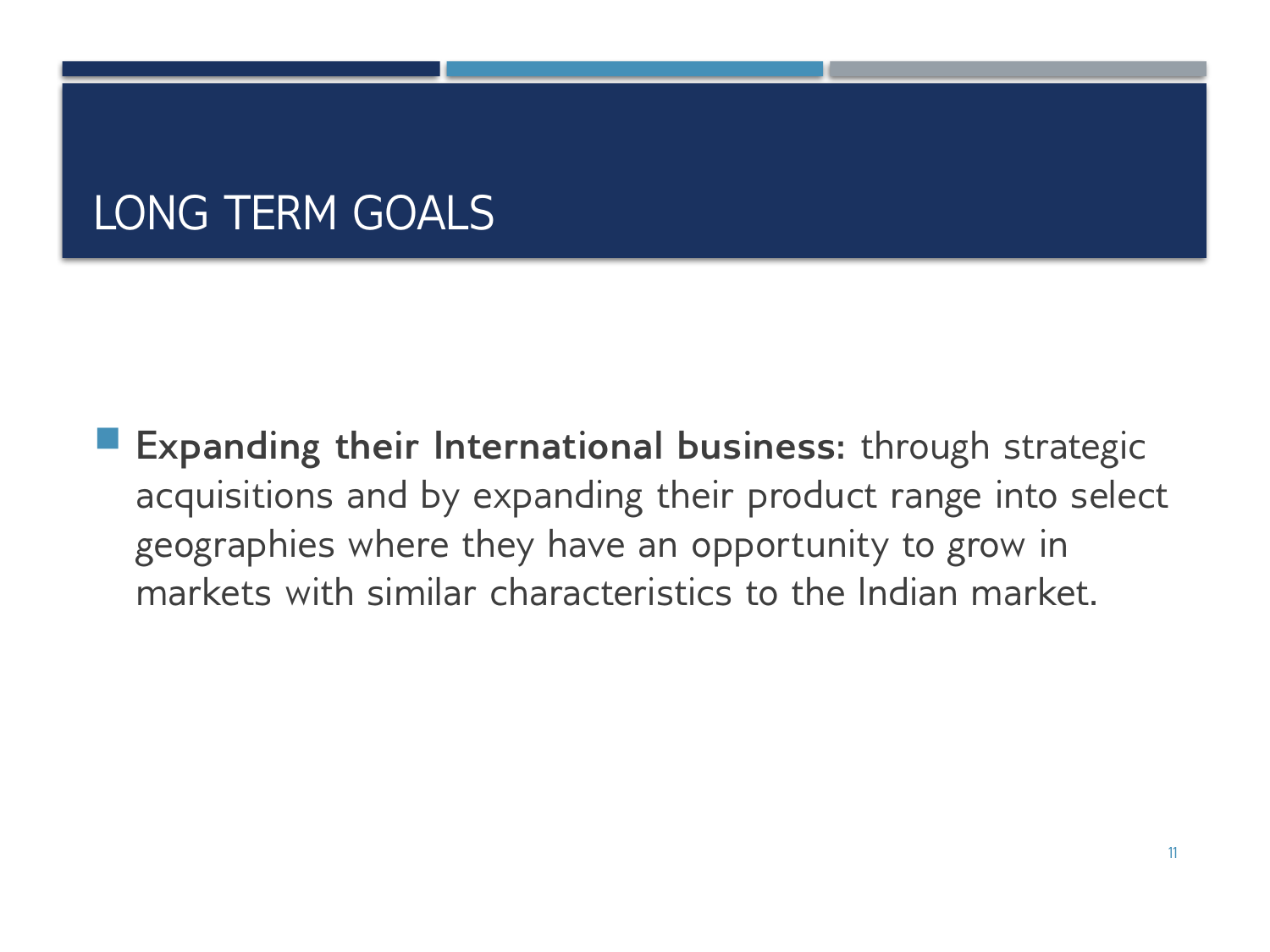

# LONG term goals
Expanding their International business: through strategic acquisitions and by expanding their product range into select geographies where they have an opportunity to grow in markets with similar characteristics to the Indian market.
11